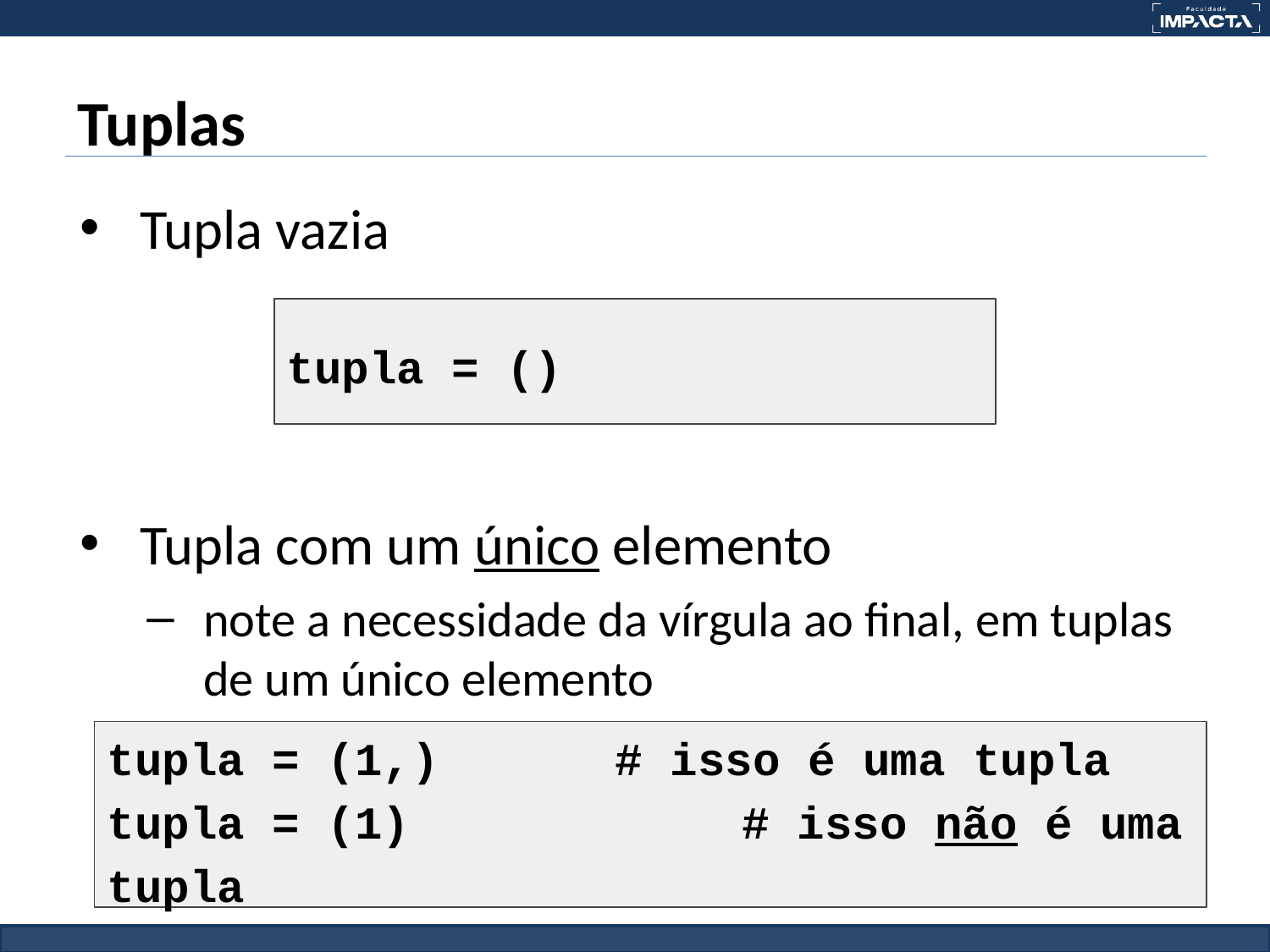

# Tuplas
Tupla vazia

Tupla com um único elemento
note a necessidade da vírgula ao final, em tuplas de um único elemento
tupla = ()
tupla = (1,)		# isso é uma tupla
tupla = (1)			# isso não é uma tupla